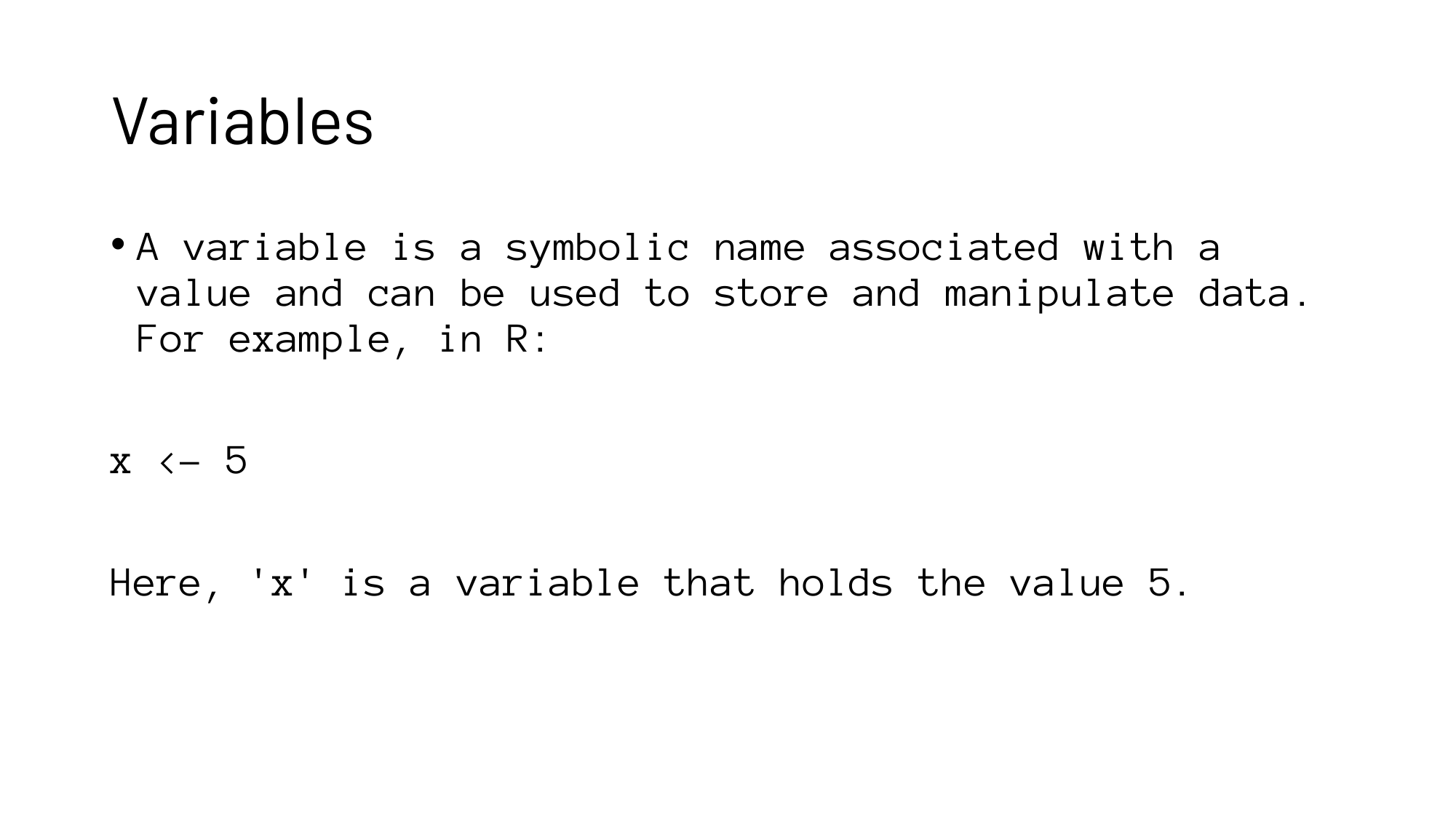

# Variables
A variable is a symbolic name associated with a value and can be used to store and manipulate data. For example, in R:

x <- 5

Here, 'x' is a variable that holds the value 5.